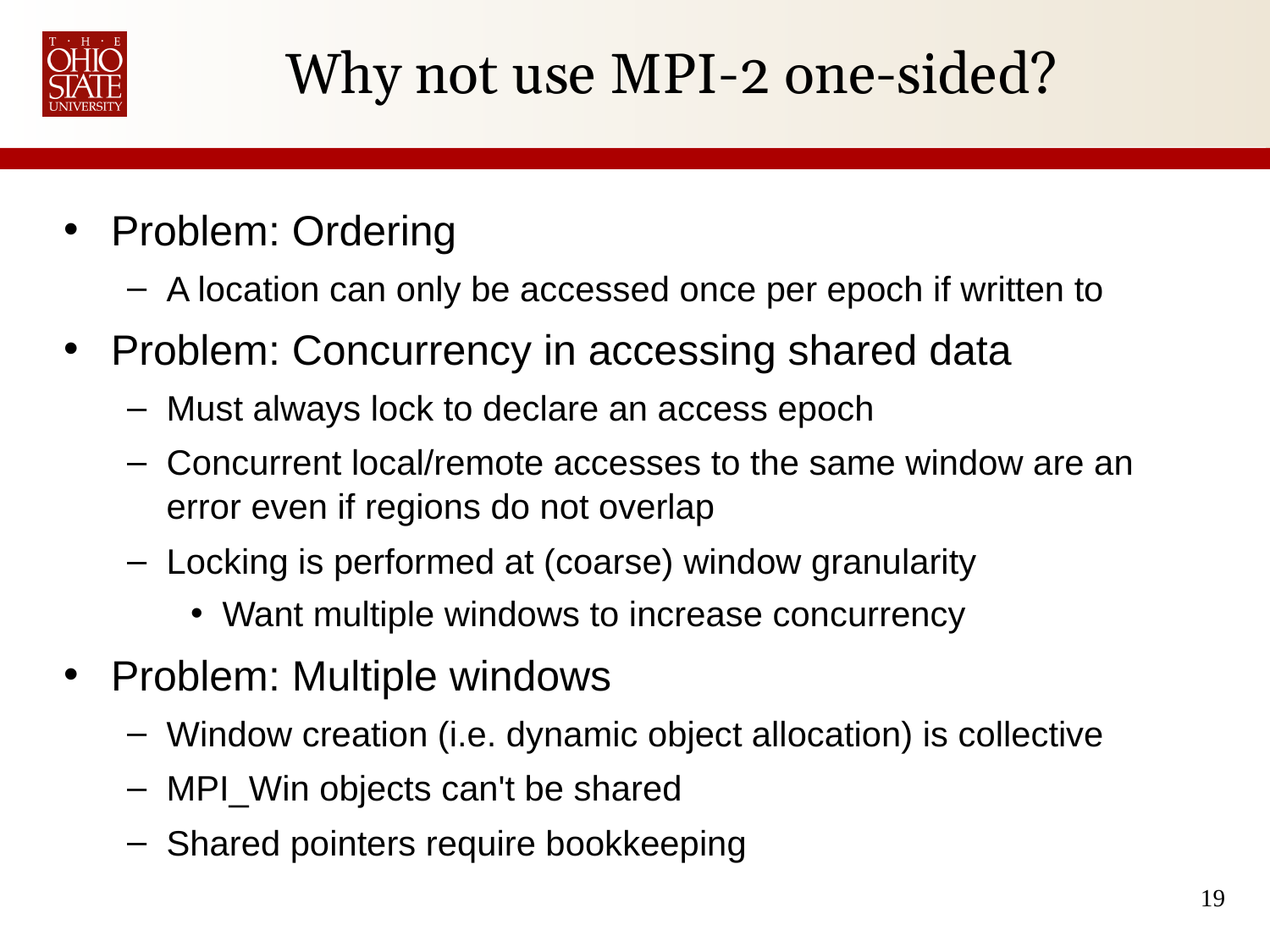

# Why not use MPI-2 one-sided?
Problem: Ordering
A location can only be accessed once per epoch if written to
Problem: Concurrency in accessing shared data
Must always lock to declare an access epoch
Concurrent local/remote accesses to the same window are an error even if regions do not overlap
Locking is performed at (coarse) window granularity
Want multiple windows to increase concurrency
Problem: Multiple windows
Window creation (i.e. dynamic object allocation) is collective
MPI_Win objects can't be shared
Shared pointers require bookkeeping
19